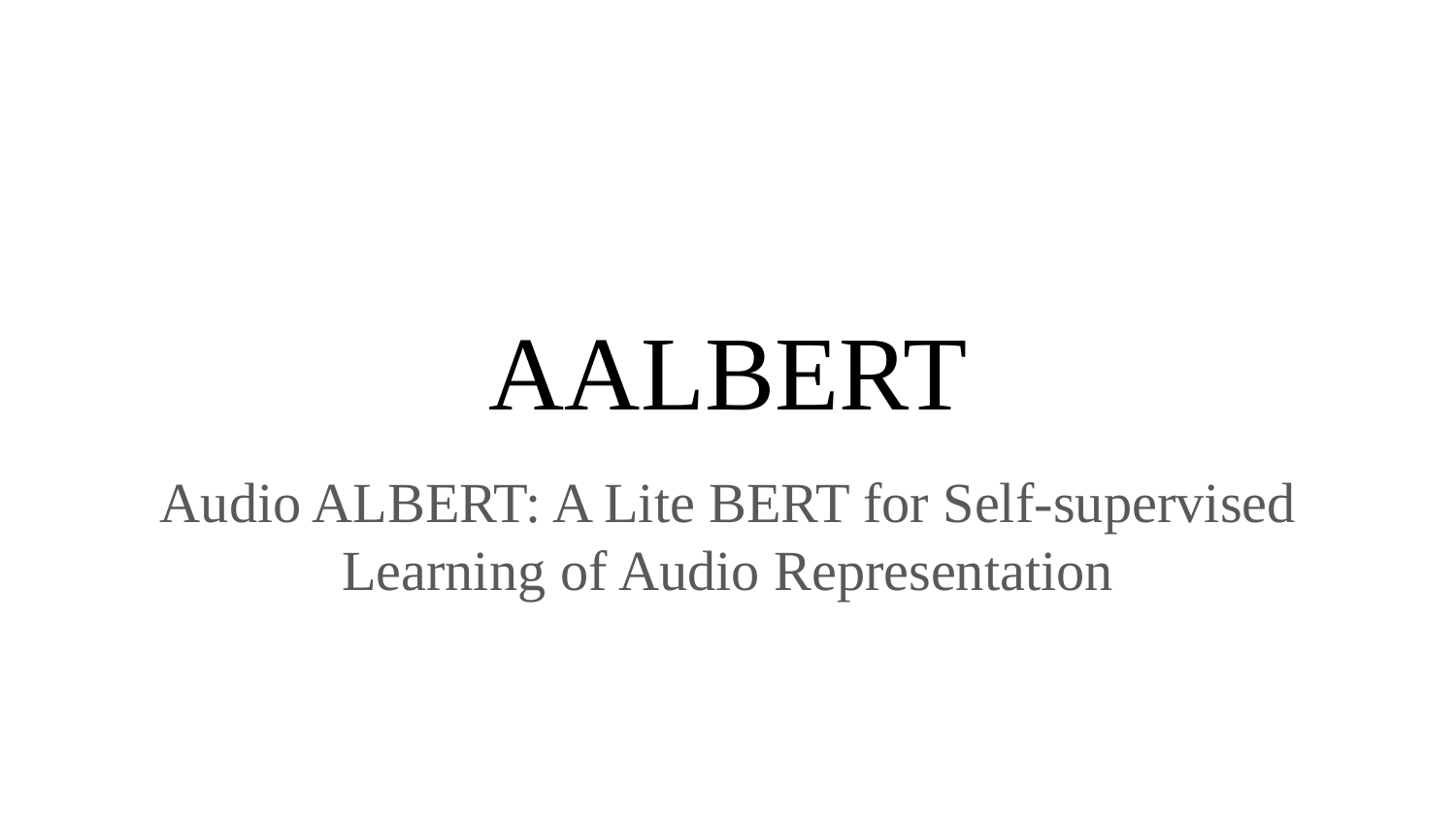

# AALBERT
Audio ALBERT: A Lite BERT for Self-supervised Learning of Audio Representation